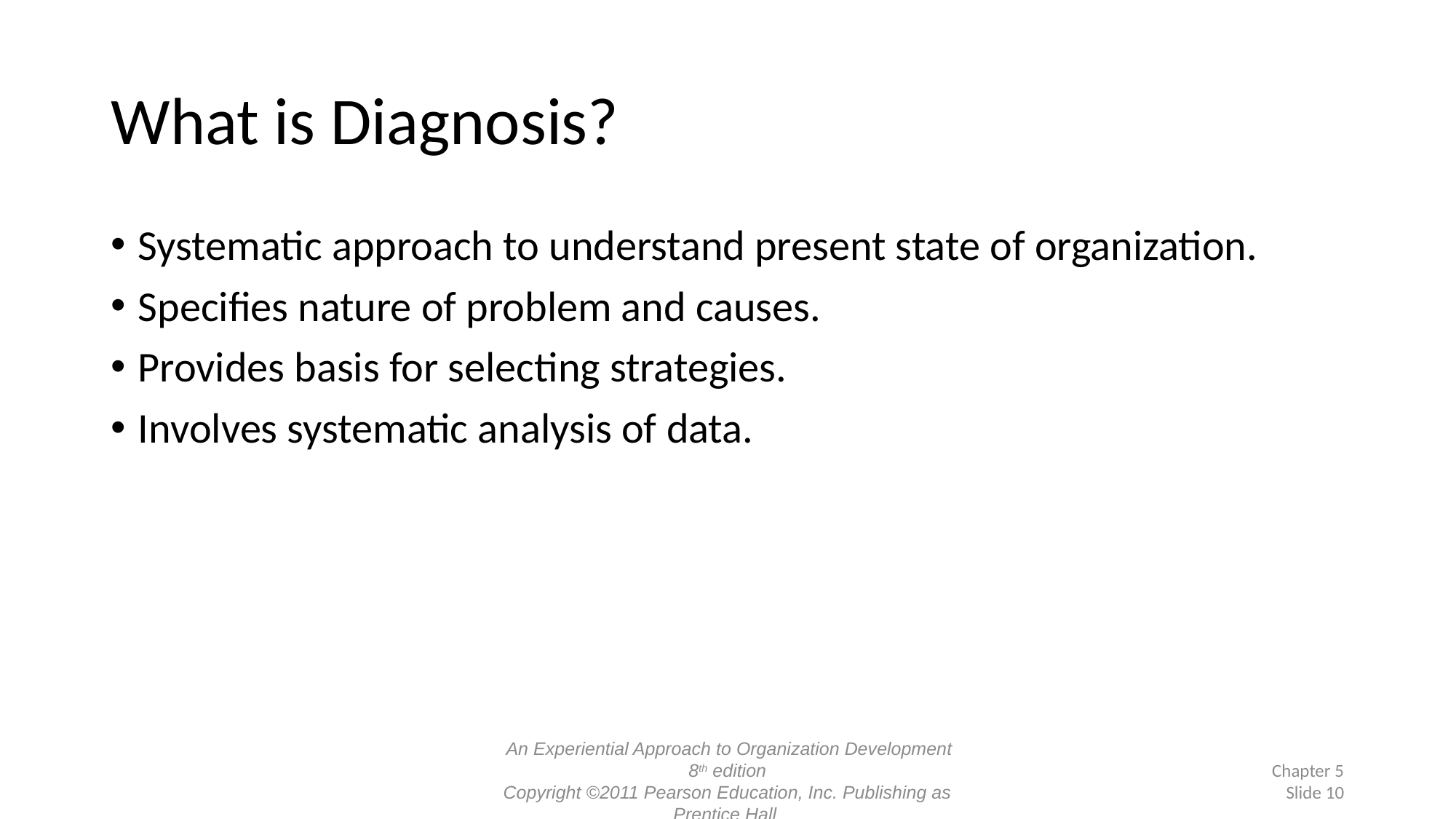

# What is Diagnosis?
Systematic approach to understand present state of organization.
Specifies nature of problem and causes.
Provides basis for selecting strategies.
Involves systematic analysis of data.
 An Experiential Approach to Organization Development 8th edition
Copyright ©2011 Pearson Education, Inc. Publishing as Prentice Hall
Chapter 5
Slide 10